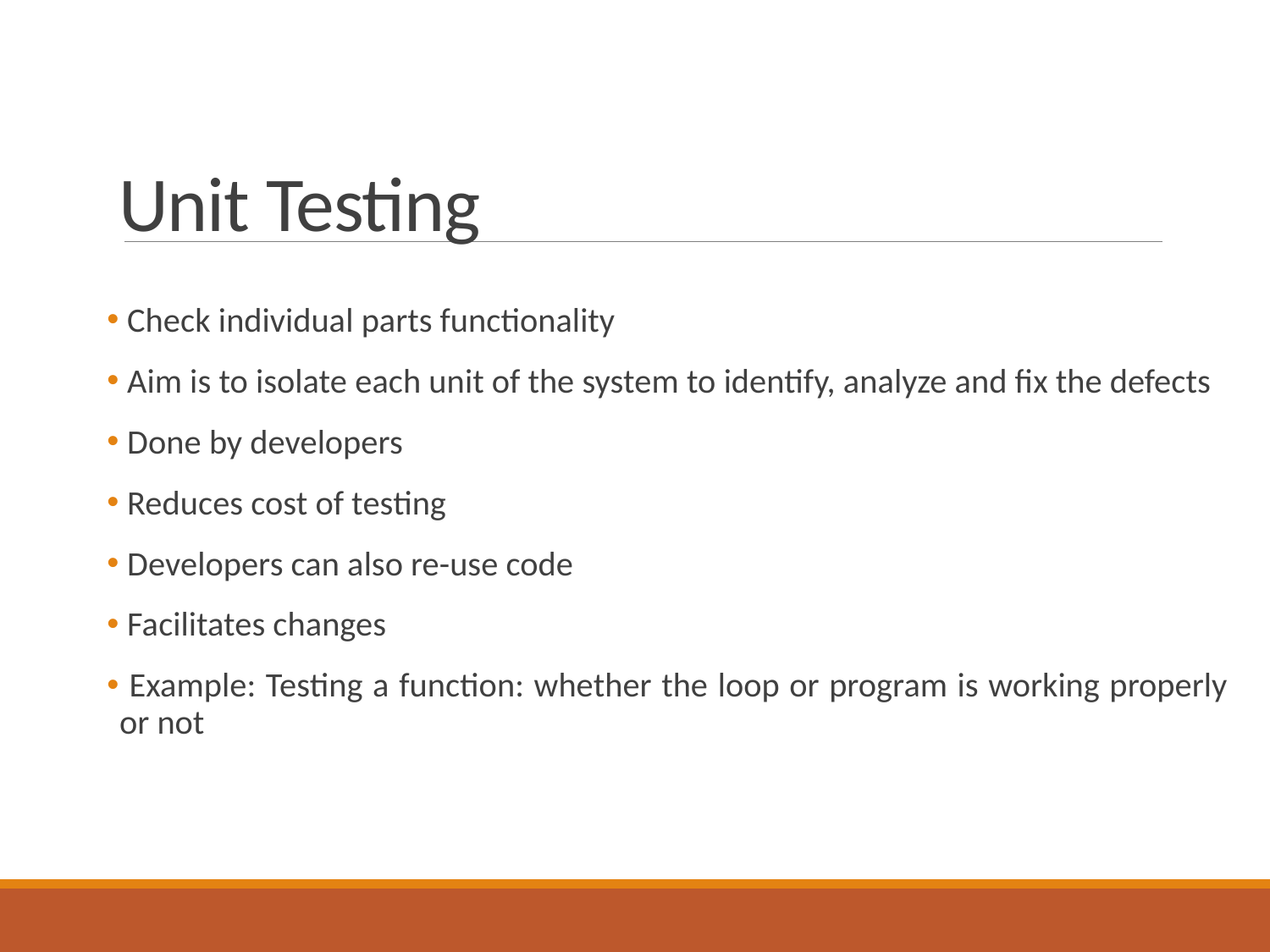

# Unit Testing
 Check individual parts functionality
 Aim is to isolate each unit of the system to identify, analyze and fix the defects
 Done by developers
 Reduces cost of testing
 Developers can also re-use code
 Facilitates changes
 Example: Testing a function: whether the loop or program is working properly or not